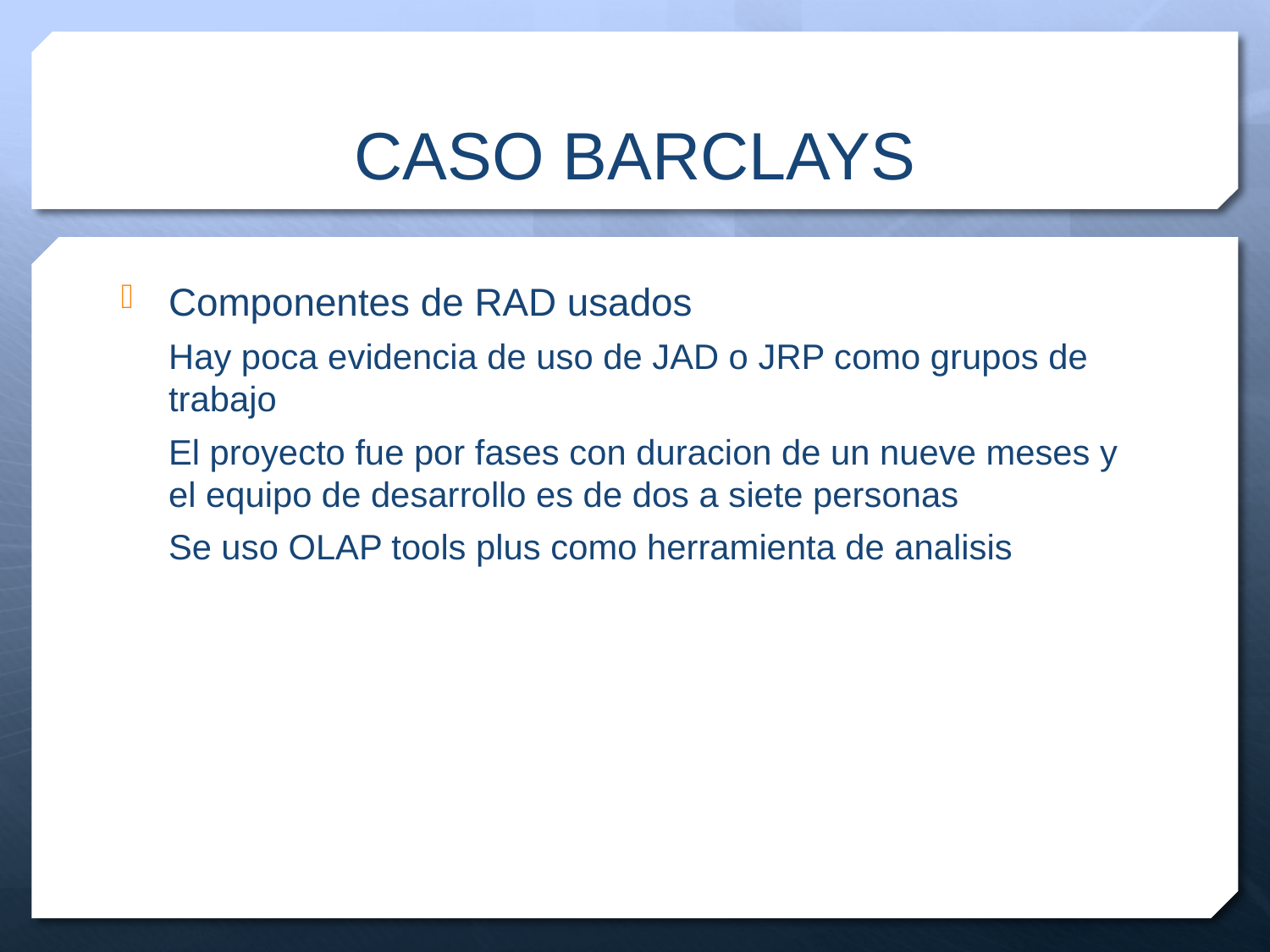

# CASO BARCLAYS
Componentes de RAD usados
Hay poca evidencia de uso de JAD o JRP como grupos de trabajo
El proyecto fue por fases con duracion de un nueve meses y el equipo de desarrollo es de dos a siete personas
Se uso OLAP tools plus como herramienta de analisis